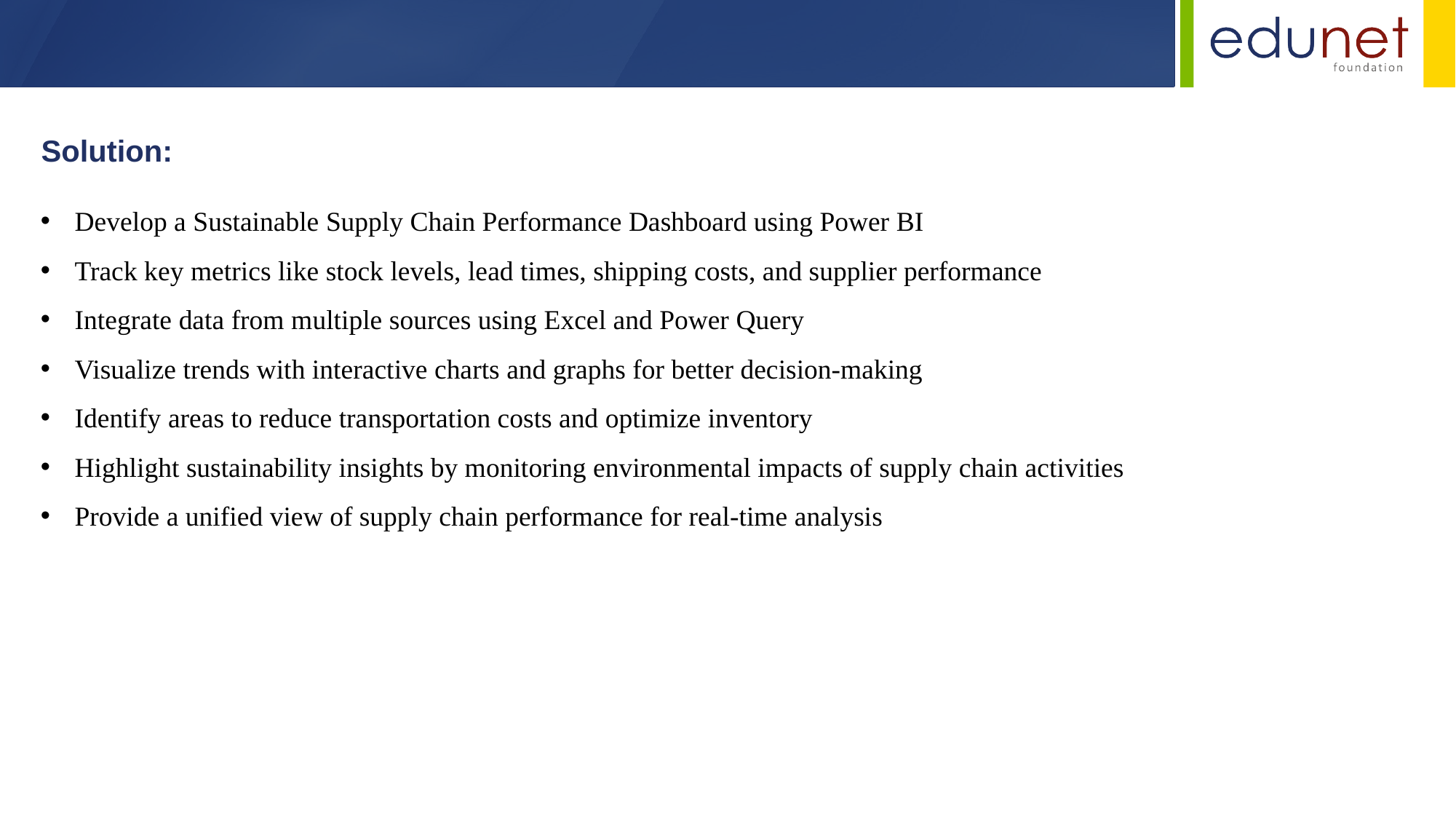

Solution:
Develop a Sustainable Supply Chain Performance Dashboard using Power BI
Track key metrics like stock levels, lead times, shipping costs, and supplier performance
Integrate data from multiple sources using Excel and Power Query
Visualize trends with interactive charts and graphs for better decision-making
Identify areas to reduce transportation costs and optimize inventory
Highlight sustainability insights by monitoring environmental impacts of supply chain activities
Provide a unified view of supply chain performance for real-time analysis